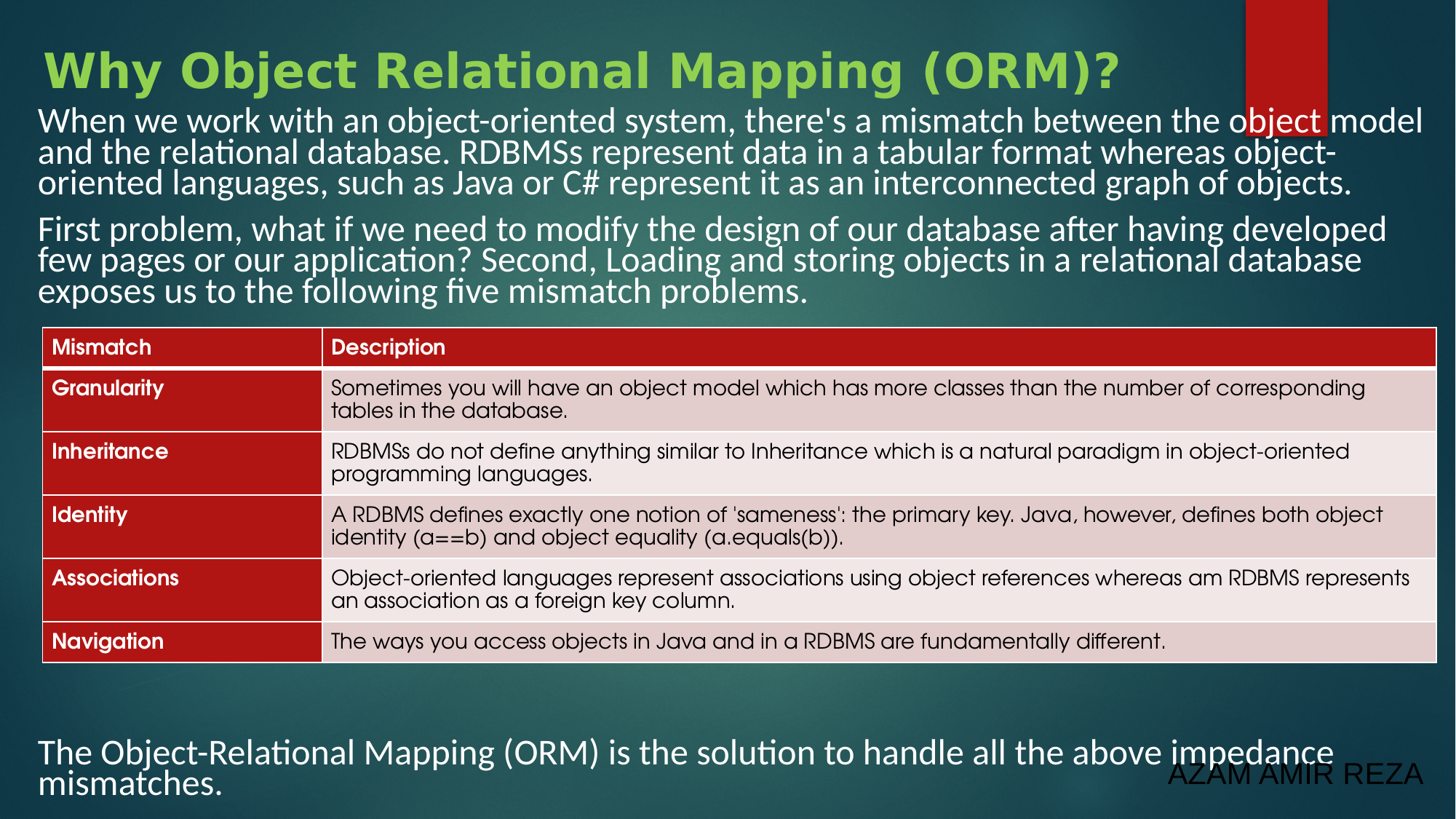

Why Object Relational Mapping (ORM)?
When we work with an object-oriented system, there's a mismatch between the object model and the relational database. RDBMSs represent data in a tabular format whereas object-oriented languages, such as Java or C# represent it as an interconnected graph of objects.
First problem, what if we need to modify the design of our database after having developed few pages or our application? Second, Loading and storing objects in a relational database exposes us to the following five mismatch problems.

The Object-Relational Mapping (ORM) is the solution to handle all the above impedance mismatches.
| Mismatch | Description |
| --- | --- |
| Granularity | Sometimes you will have an object model which has more classes than the number of corresponding tables in the database. |
| Inheritance | RDBMSs do not define anything similar to Inheritance which is a natural paradigm in object-oriented programming languages. |
| Identity | A RDBMS defines exactly one notion of 'sameness': the primary key. Java, however, defines both object identity (a==b) and object equality (a.equals(b)). |
| Associations | Object-oriented languages represent associations using object references whereas am RDBMS represents an association as a foreign key column. |
| Navigation | The ways you access objects in Java and in a RDBMS are fundamentally different. |
AZAM AMIR REZA